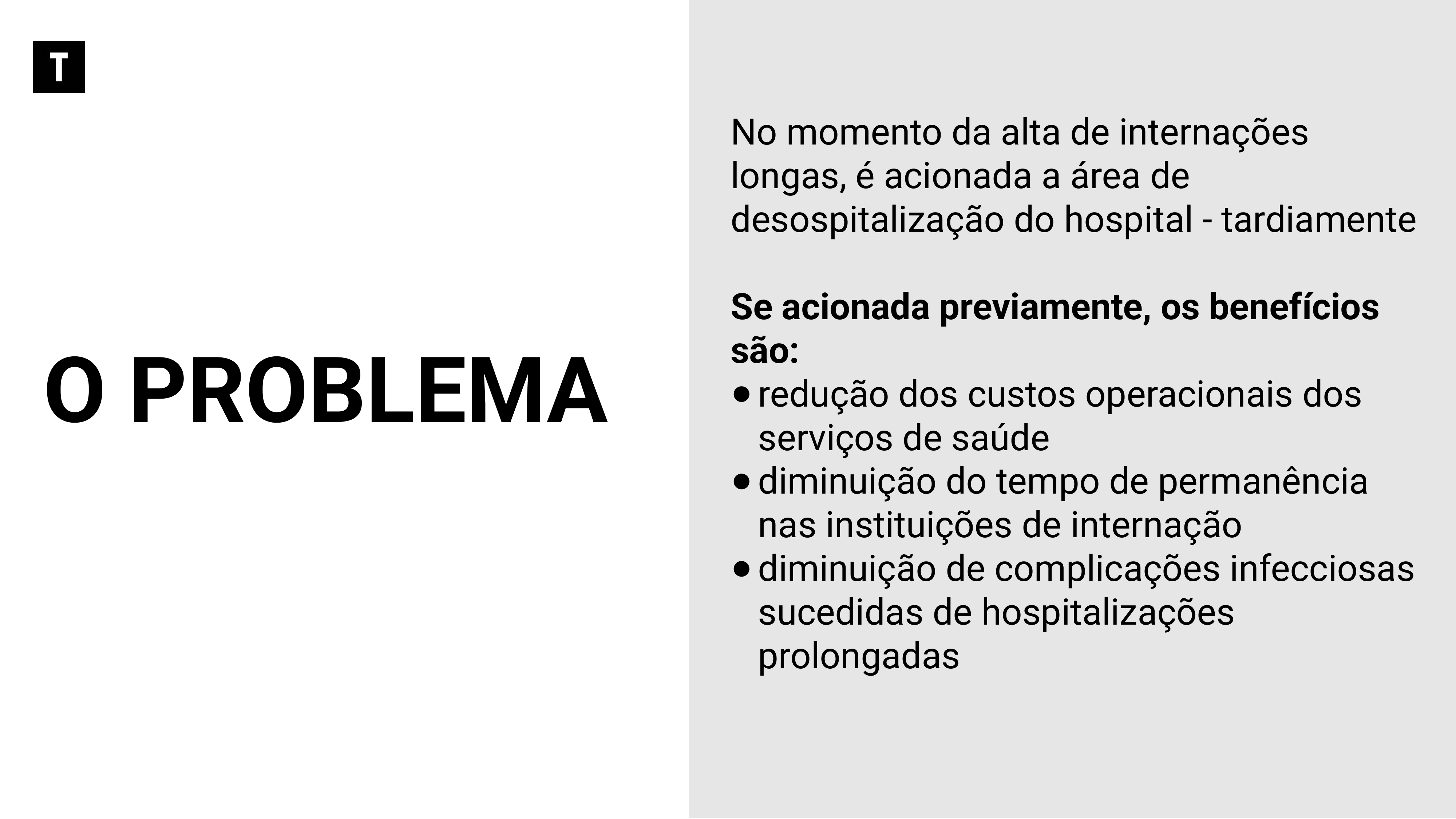

No momento da alta de internações longas, é acionada a área de desospitalização do hospital - tardiamente

Se acionada previamente, os benefícios são:
redução dos custos operacionais dos serviços de saúde
diminuição do tempo de permanência nas instituições de internação
diminuição de complicações infecciosas sucedidas de hospitalizações prolongadas
O PROBLEMA